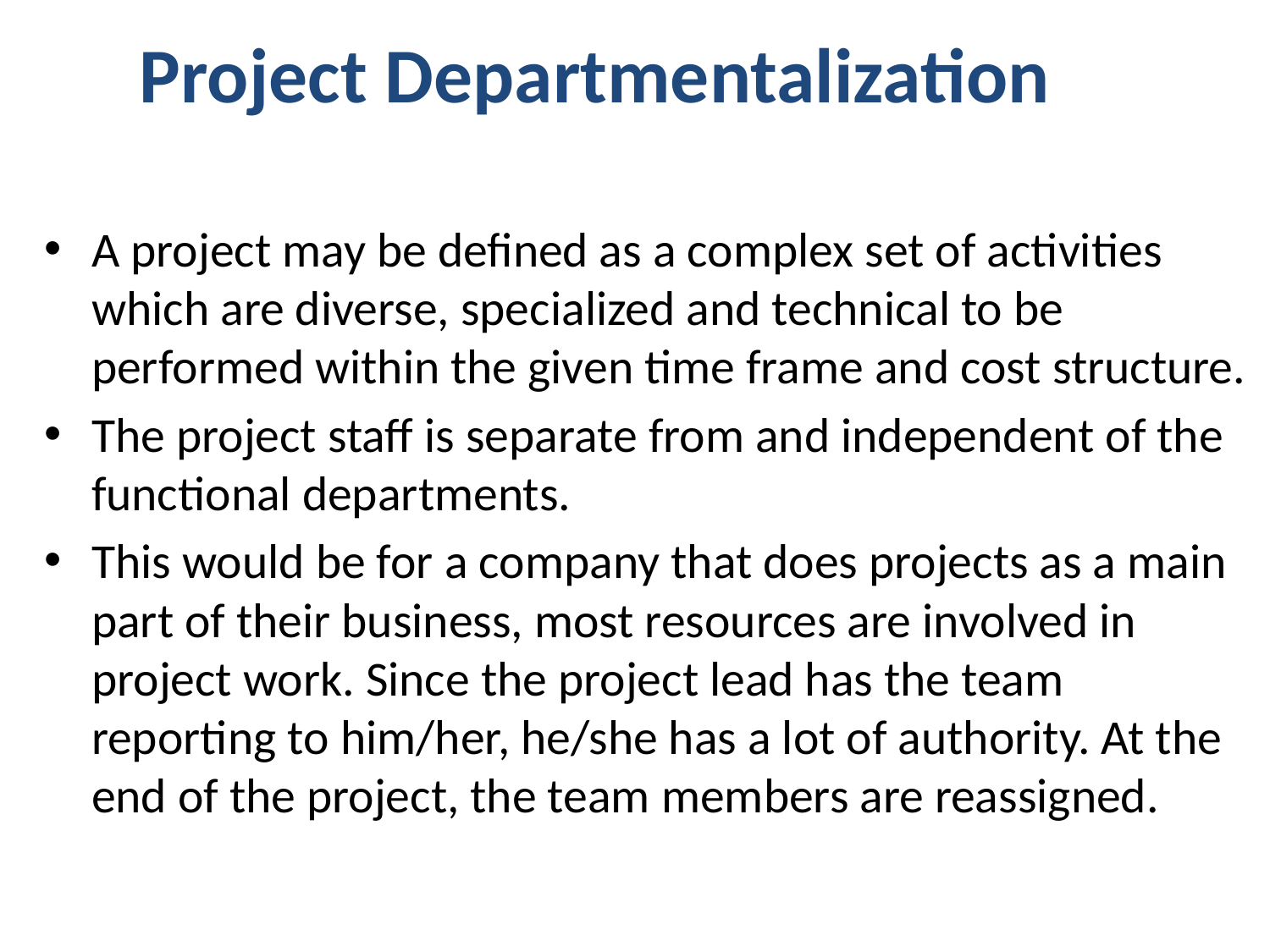

Project Departmentalization
A project may be defined as a complex set of activities which are diverse, specialized and technical to be performed within the given time frame and cost structure.
The project staff is separate from and independent of the functional departments.
This would be for a company that does projects as a main part of their business, most resources are involved in project work. Since the project lead has the team reporting to him/her, he/she has a lot of authority. At the end of the project, the team members are reassigned.